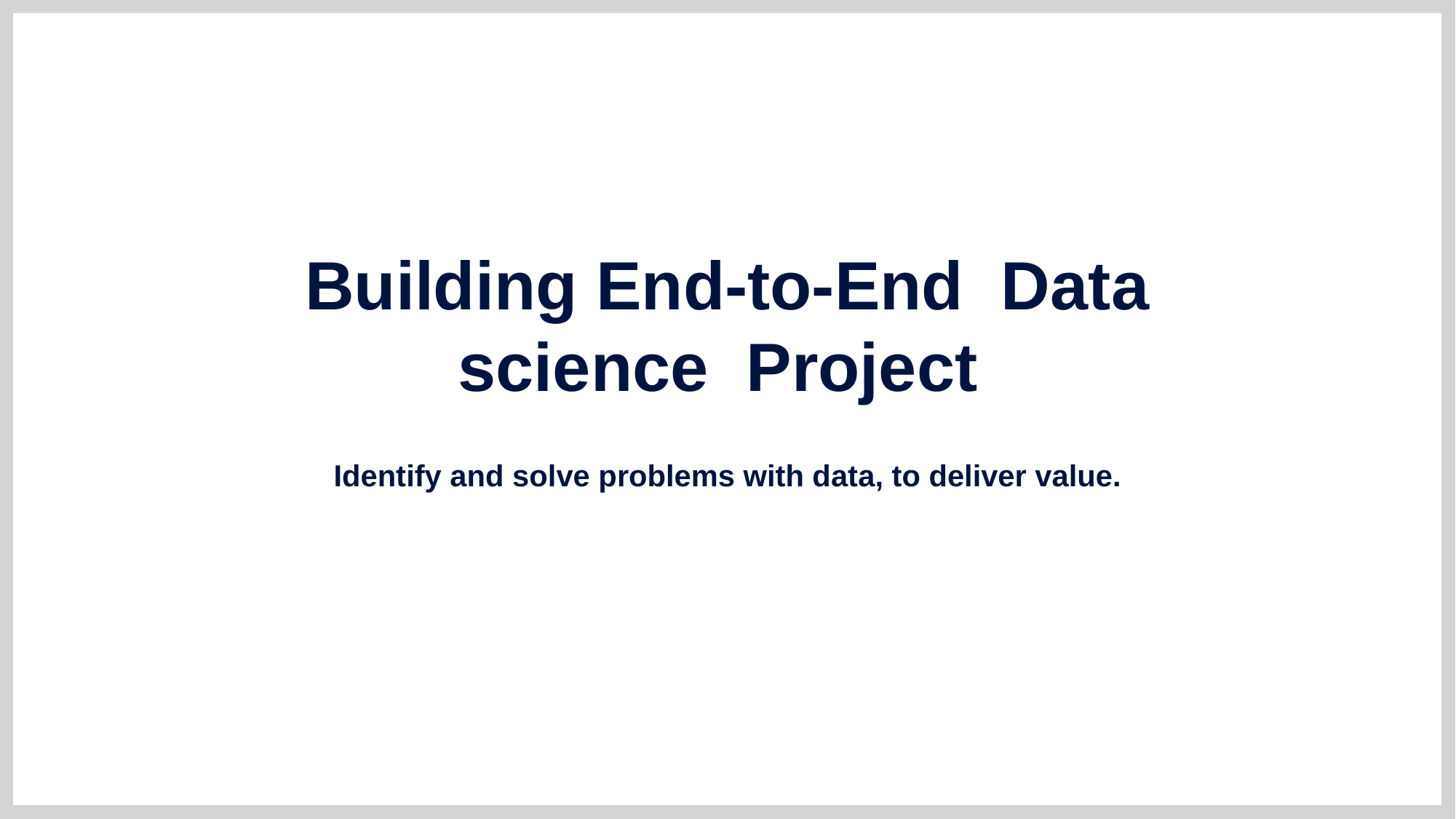

Building End-to-End  Data science  Project
Identify and solve problems with data, to deliver value.